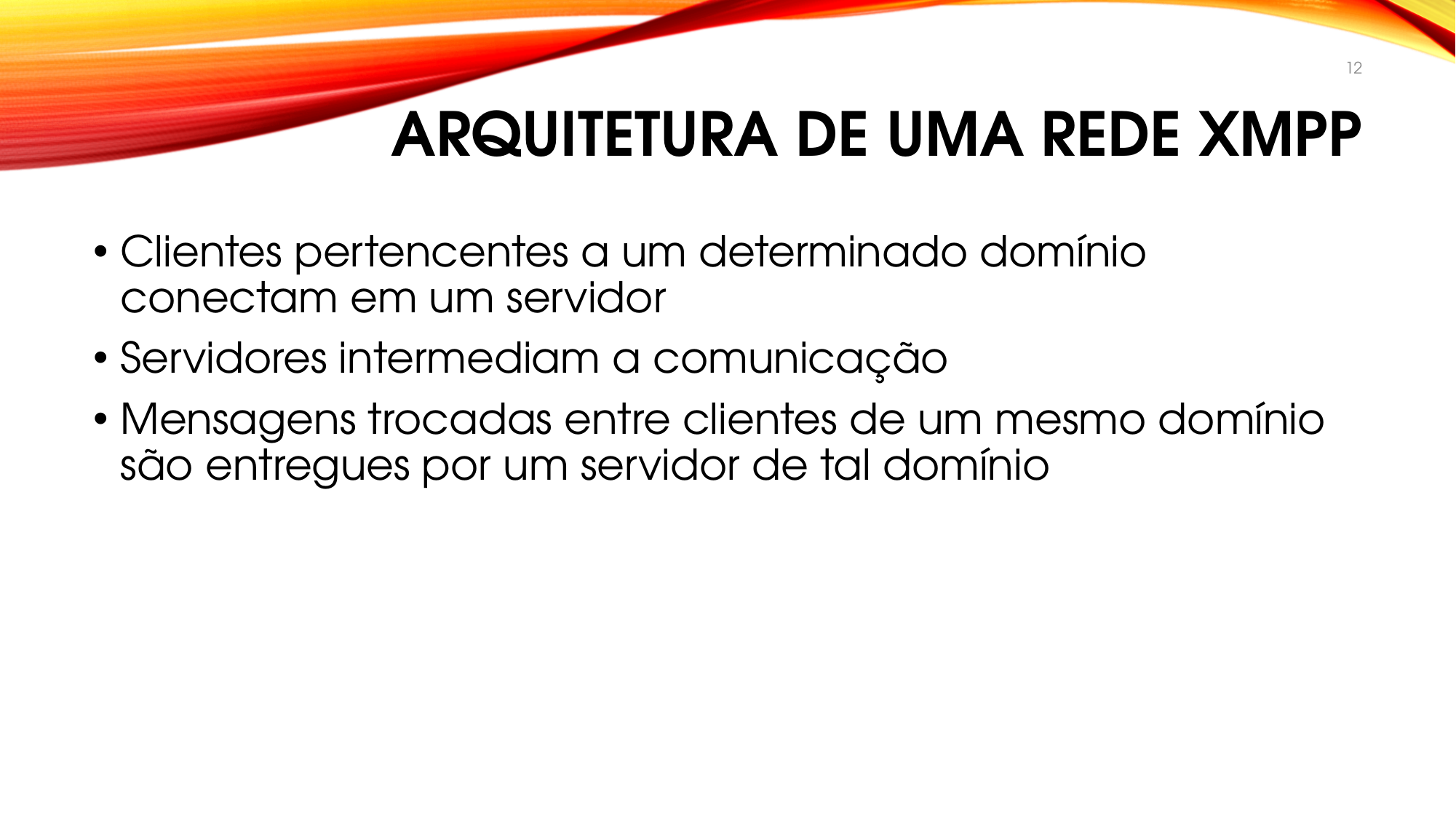

12
# Arquitetura de uma Rede XMPP
Clientes pertencentes a um determinado domínio conectam em um servidor
Servidores intermediam a comunicação
Mensagens trocadas entre clientes de um mesmo domínio são entregues por um servidor de tal domínio